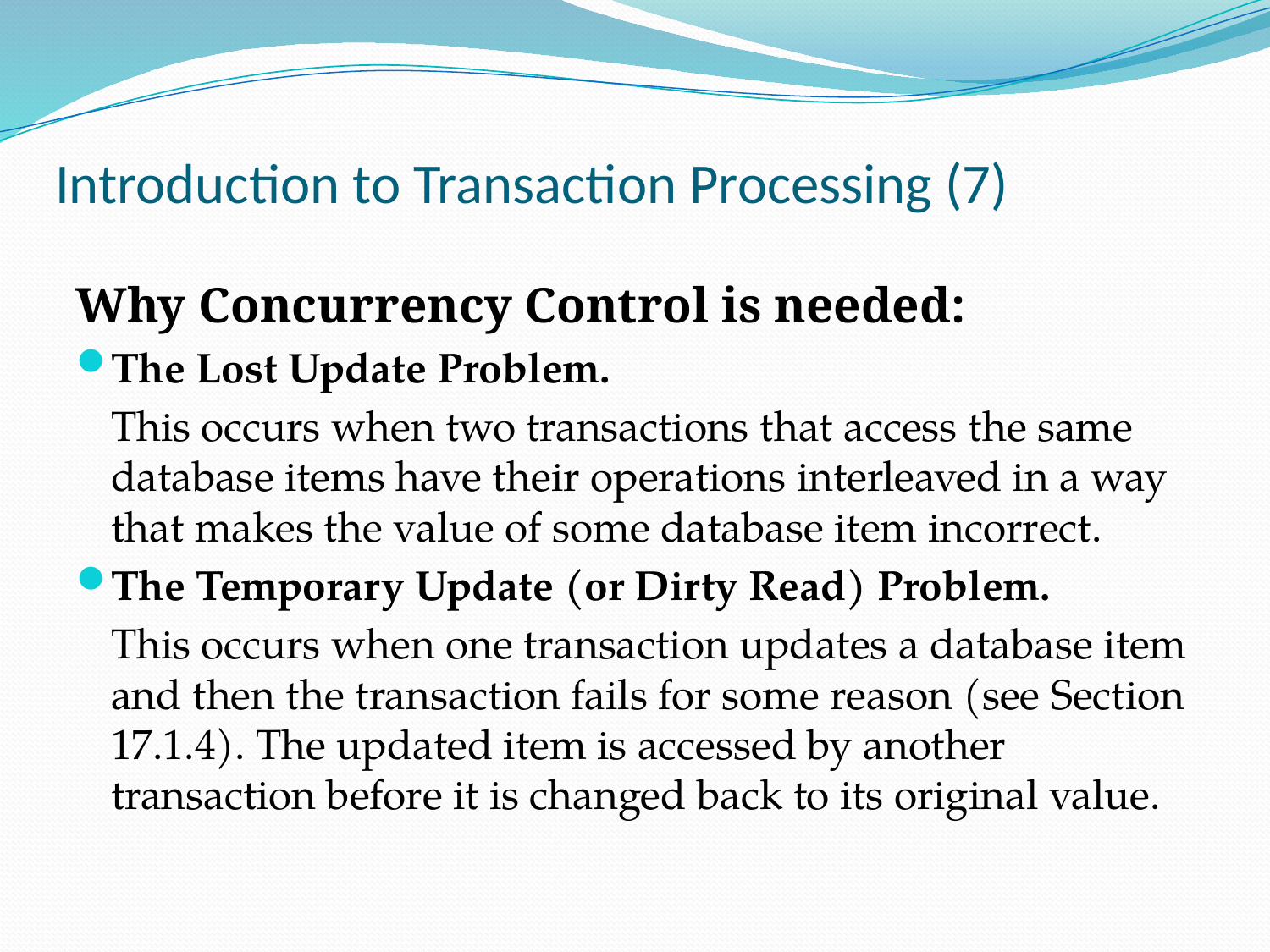

# Introduction to Transaction Processing (7)
Why Concurrency Control is needed:
The Lost Update Problem.
	This occurs when two transactions that access the same database items have their operations interleaved in a way that makes the value of some database item incorrect.
The Temporary Update (or Dirty Read) Problem.
	This occurs when one transaction updates a database item and then the transaction fails for some reason (see Section 17.1.4). The updated item is accessed by another transaction before it is changed back to its original value.